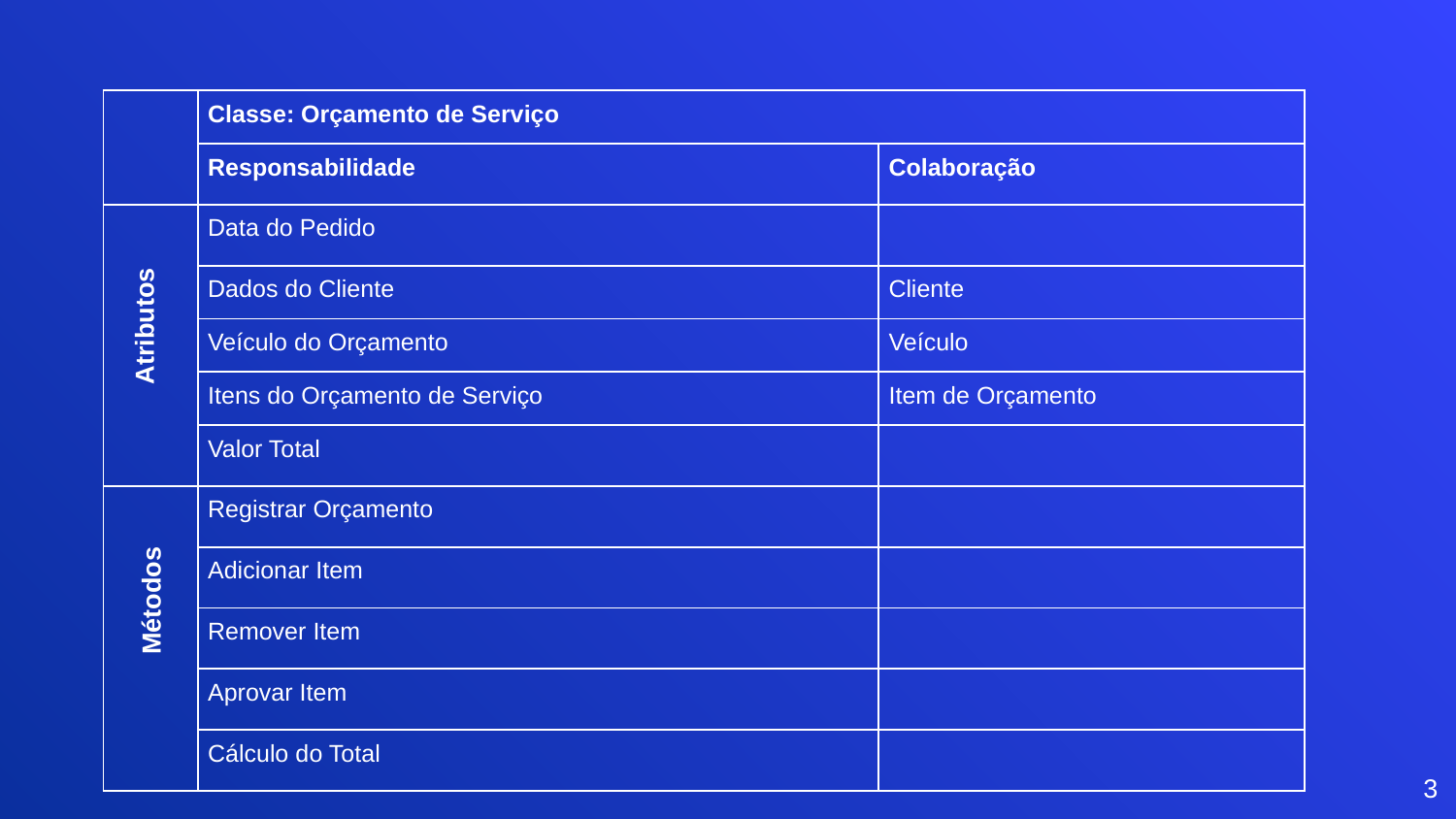

|  | Classe: Orçamento de Serviço |  |
| --- | --- | --- |
|  | Responsabilidade | Colaboração |
|  | Data do Pedido |  |
|  | Dados do Cliente | Cliente |
|  | Veículo do Orçamento | Veículo |
|  | Itens do Orçamento de Serviço | Item de Orçamento |
|  | Valor Total |  |
|  | Registrar Orçamento |  |
|  | Adicionar Item |  |
|  | Remover Item |  |
|  | Aprovar Item |  |
|  | Cálculo do Total |  |
Atributos
Métodos
3